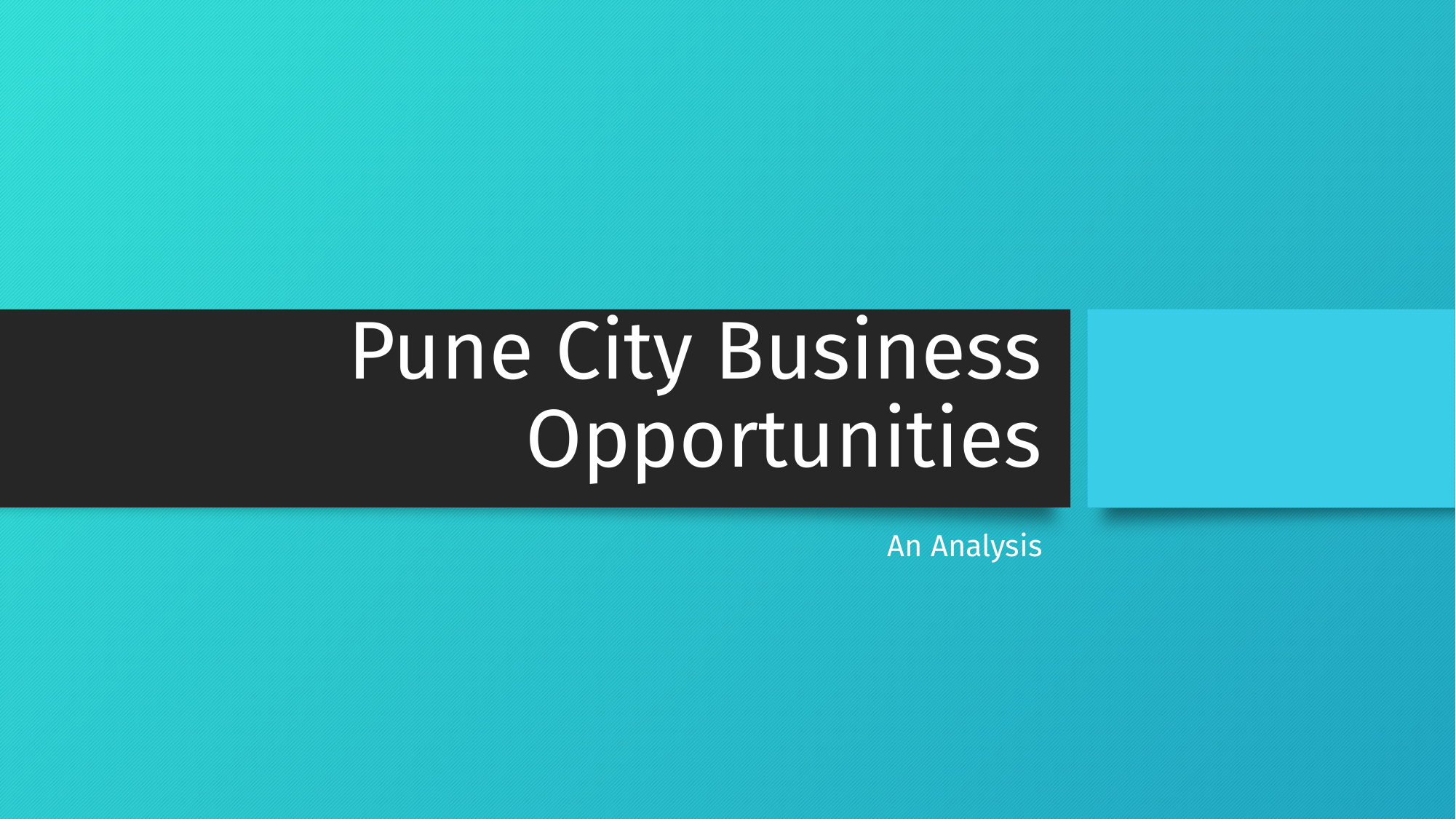

# Pune City Business Opportunities
An Analysis